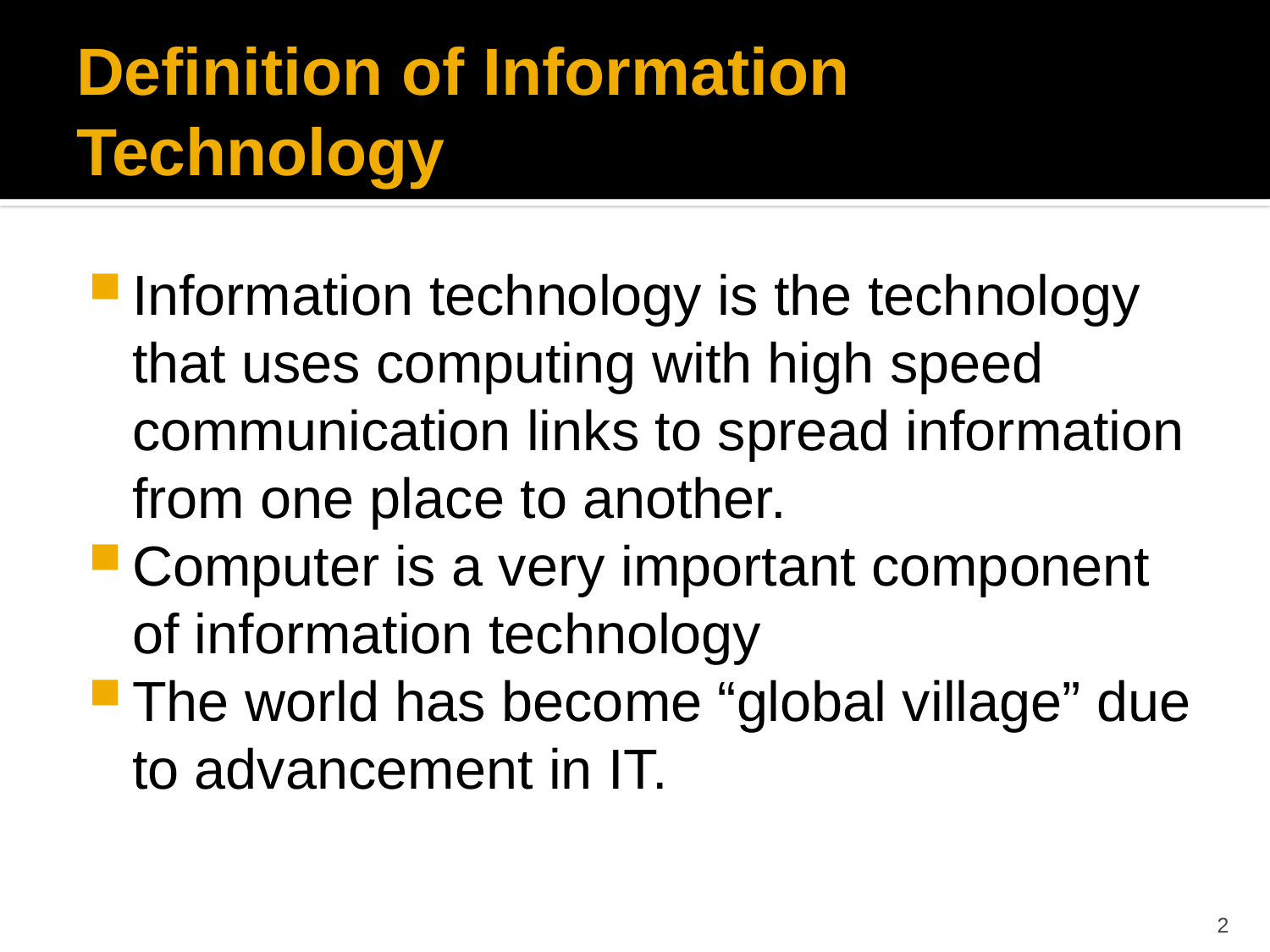

# Definition of Information Technology
Information technology is the technology that uses computing with high speed communication links to spread information from one place to another.
Computer is a very important component of information technology
The world has become “global village” due to advancement in IT.

2